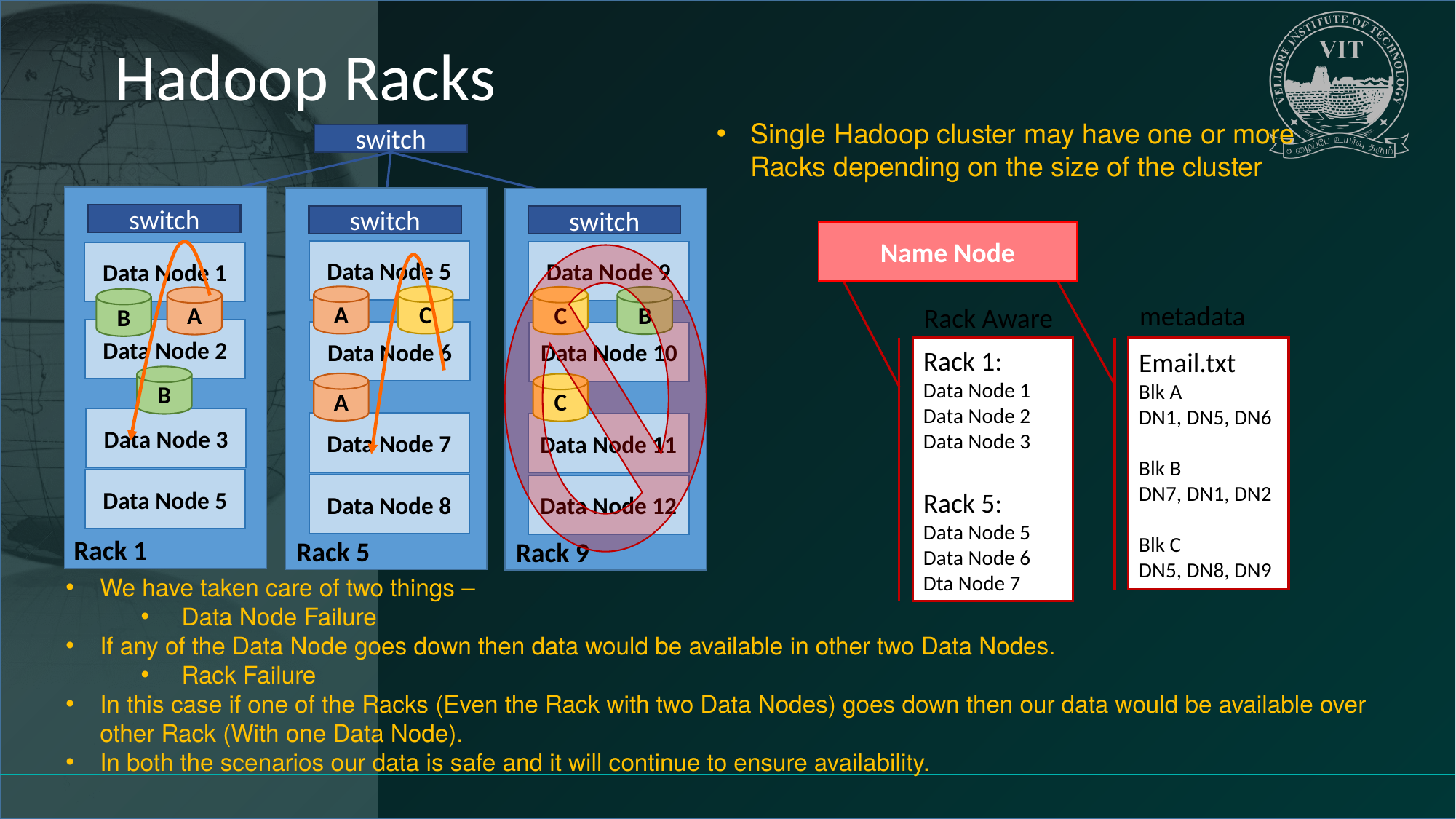

# Hadoop Racks
Single Hadoop cluster may have one or more Racks depending on the size of the cluster
switch

switch
Data Node 1
A
B
Data Node 2
B
Data Node 3
Data Node 5
Rack 1

switch
Data Node 5
A
C
Data Node 6
A
Data Node 7
Data Node 8
Rack 5

switch
Data Node 9
C
B
Data Node 10
C
Data Node 11
Data Node 12
Rack 9
Name Node
Rack 1:
Data Node 1
Data Node 2
Data Node 3

Rack 5:
Data Node 5
Data Node 6
Dta Node 7
Email.txt
Blk A
DN1, DN5, DN6

Blk B
DN7, DN1, DN2

Blk C
DN5, DN8, DN9

metadata
Rack Aware
We have taken care of two things –
 Data Node Failure
If any of the Data Node goes down then data would be available in other two Data Nodes.
 Rack Failure
In this case if one of the Racks (Even the Rack with two Data Nodes) goes down then our data would be available over other Rack (With one Data Node).
In both the scenarios our data is safe and it will continue to ensure availability.